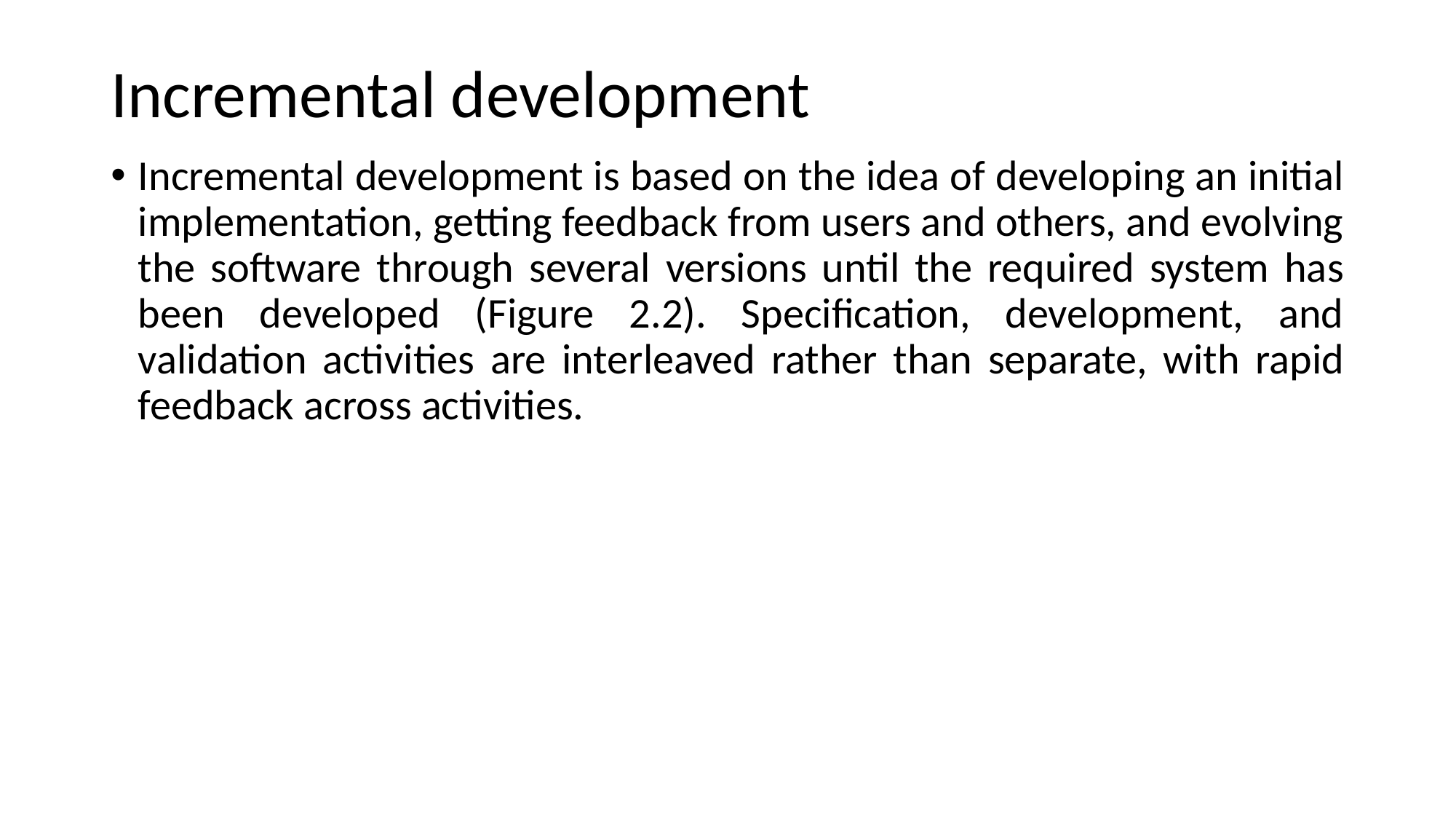

# Incremental development
Incremental development is based on the idea of developing an initial implementation, getting feedback from users and others, and evolving the software through several versions until the required system has been developed (Figure 2.2). Specification, development, and validation activities are interleaved rather than separate, with rapid feedback across activities.